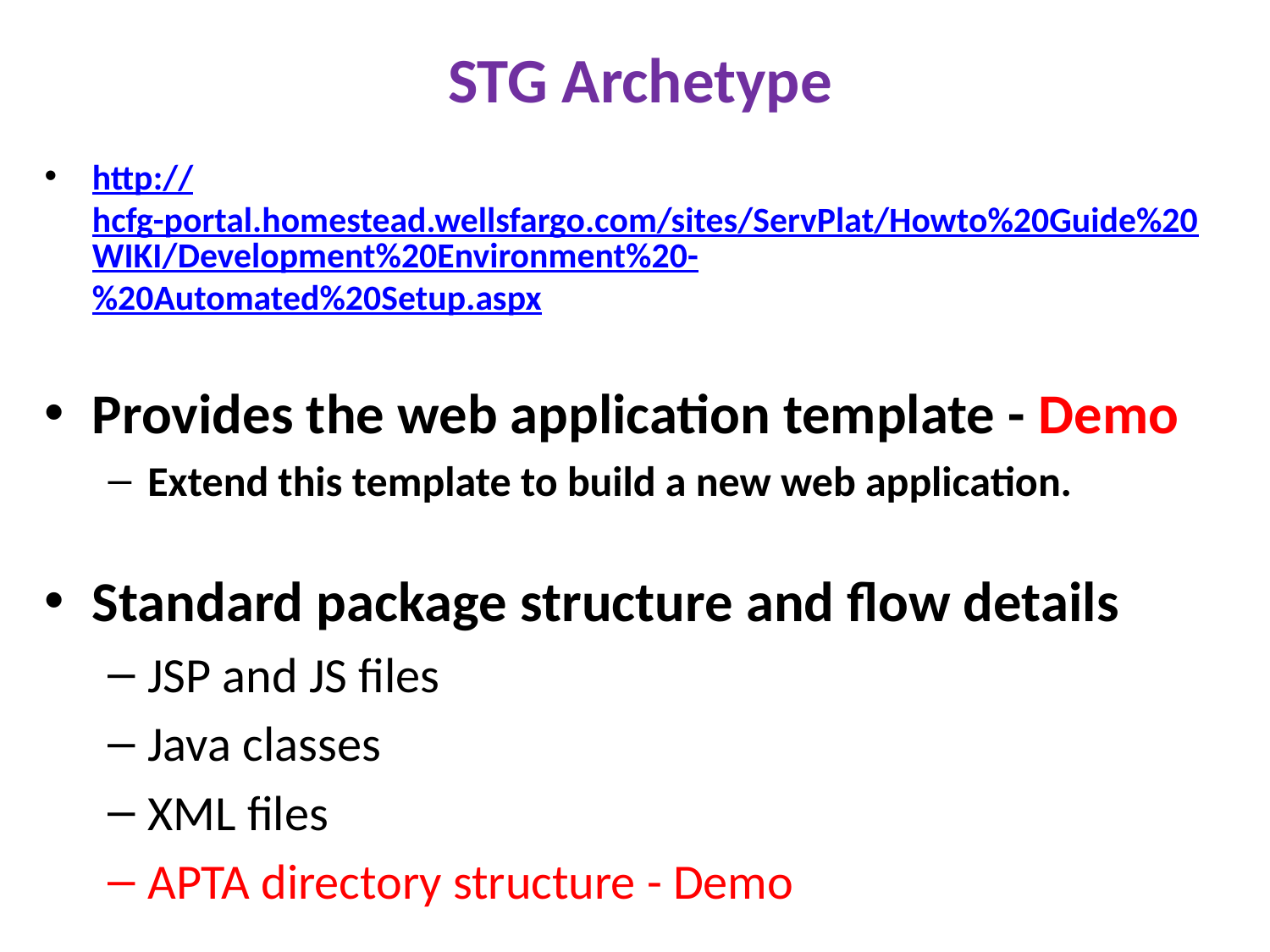

# STG Archetype
http://hcfg-portal.homestead.wellsfargo.com/sites/ServPlat/Howto%20Guide%20WIKI/Development%20Environment%20-%20Automated%20Setup.aspx

Provides the web application template - Demo
Extend this template to build a new web application.

Standard package structure and flow details
JSP and JS files
Java classes
XML files
APTA directory structure - Demo